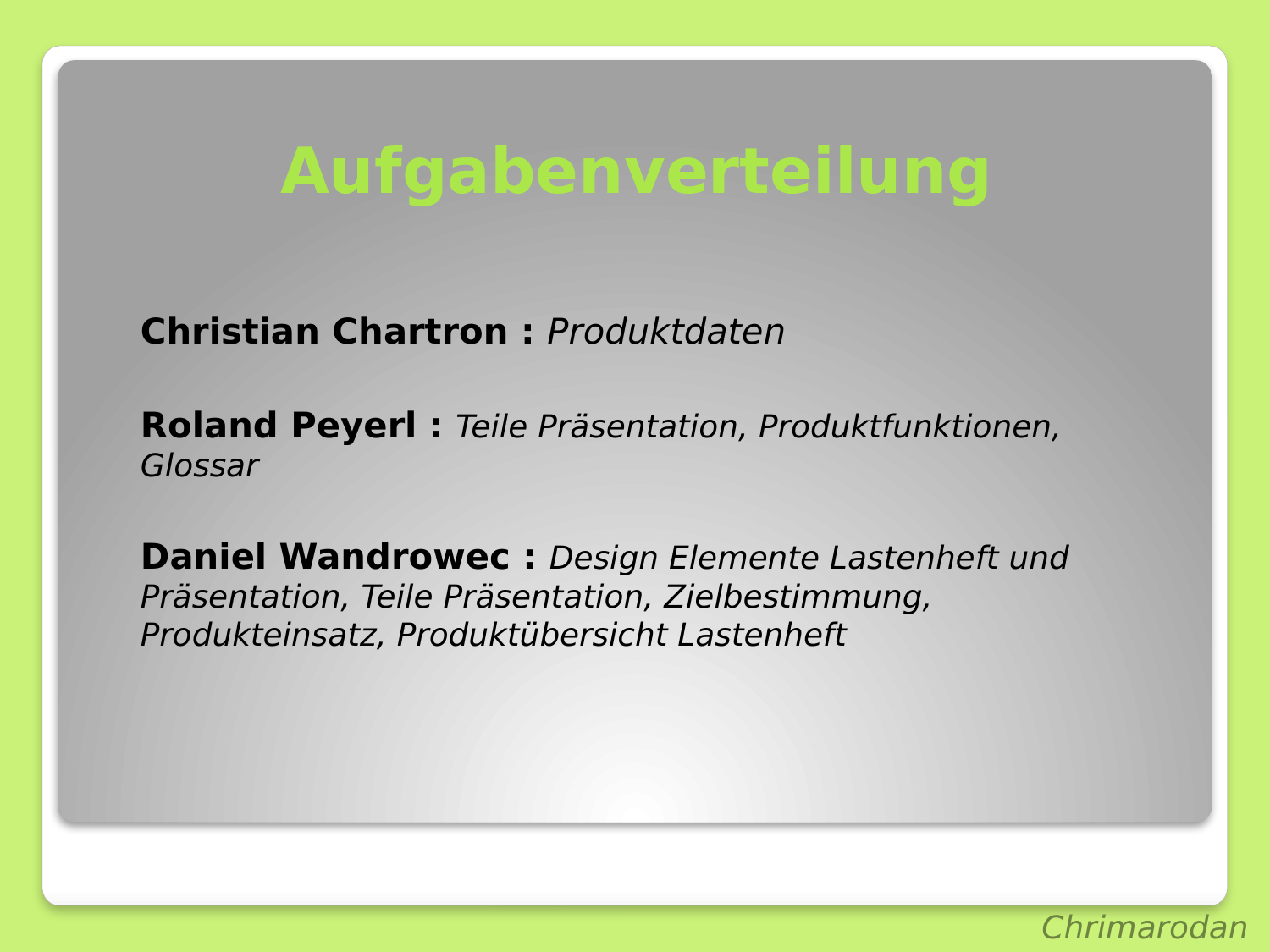

# Aufgabenverteilung
Christian Chartron : Produktdaten

Roland Peyerl : Teile Präsentation, Produktfunktionen, Glossar

Daniel Wandrowec : Design Elemente Lastenheft und Präsentation, Teile Präsentation, Zielbestimmung, Produkteinsatz, Produktübersicht Lastenheft
Chrimarodan